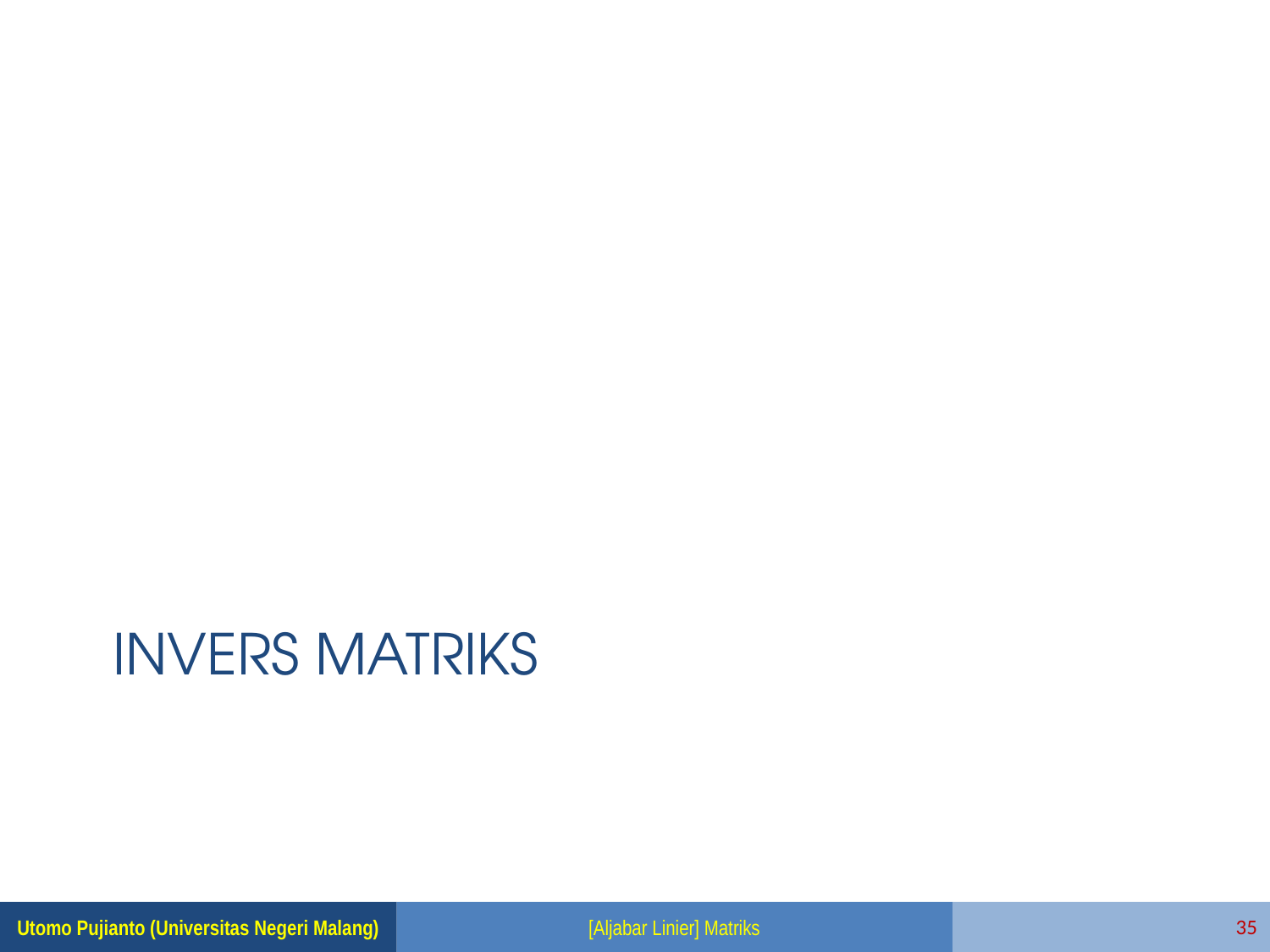

# Invers Matriks
35
[Aljabar Linier] Matriks